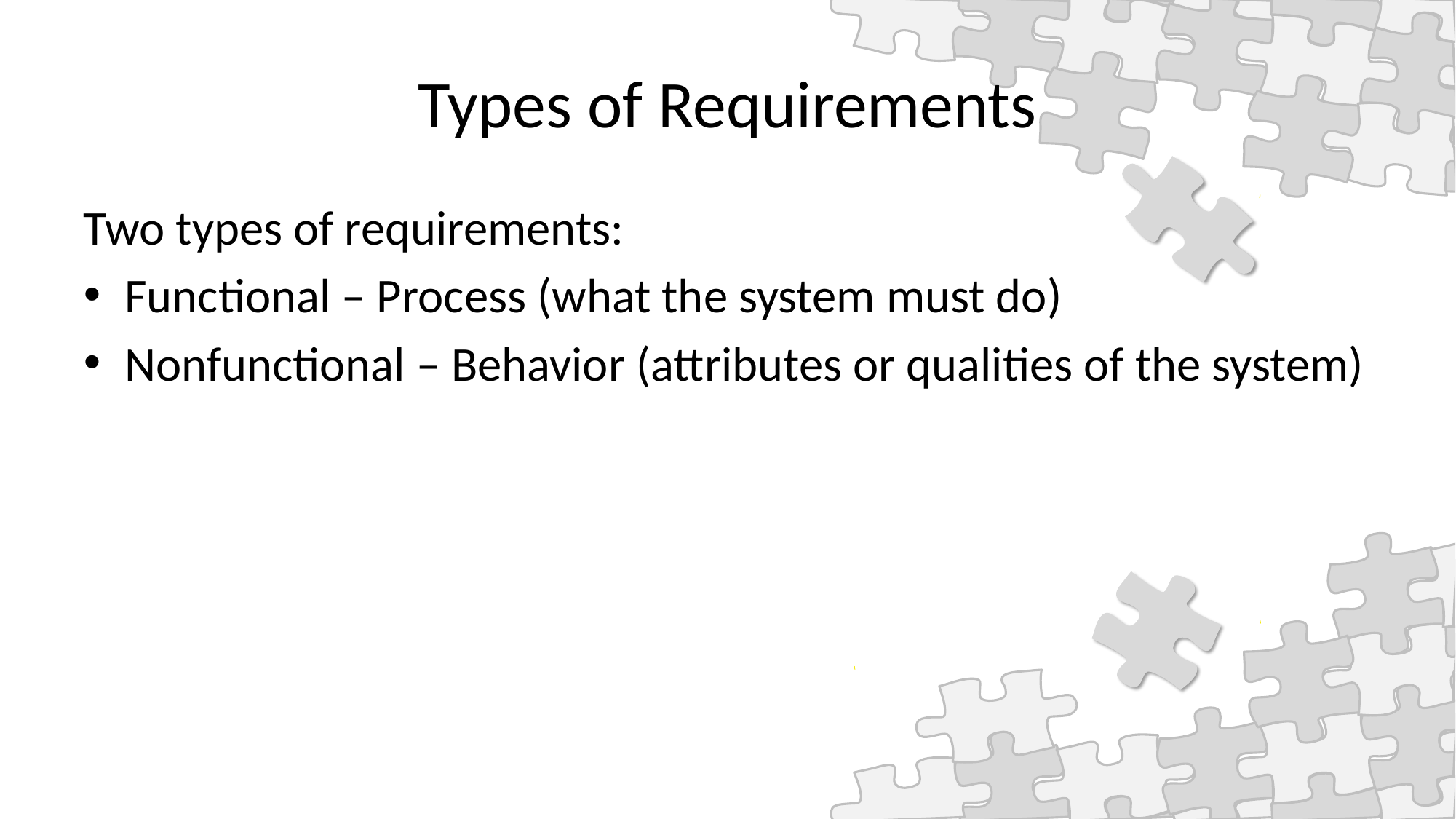

# Types of Requirements
Two types of requirements:
Functional – Process (what the system must do)
Nonfunctional – Behavior (attributes or qualities of the system)